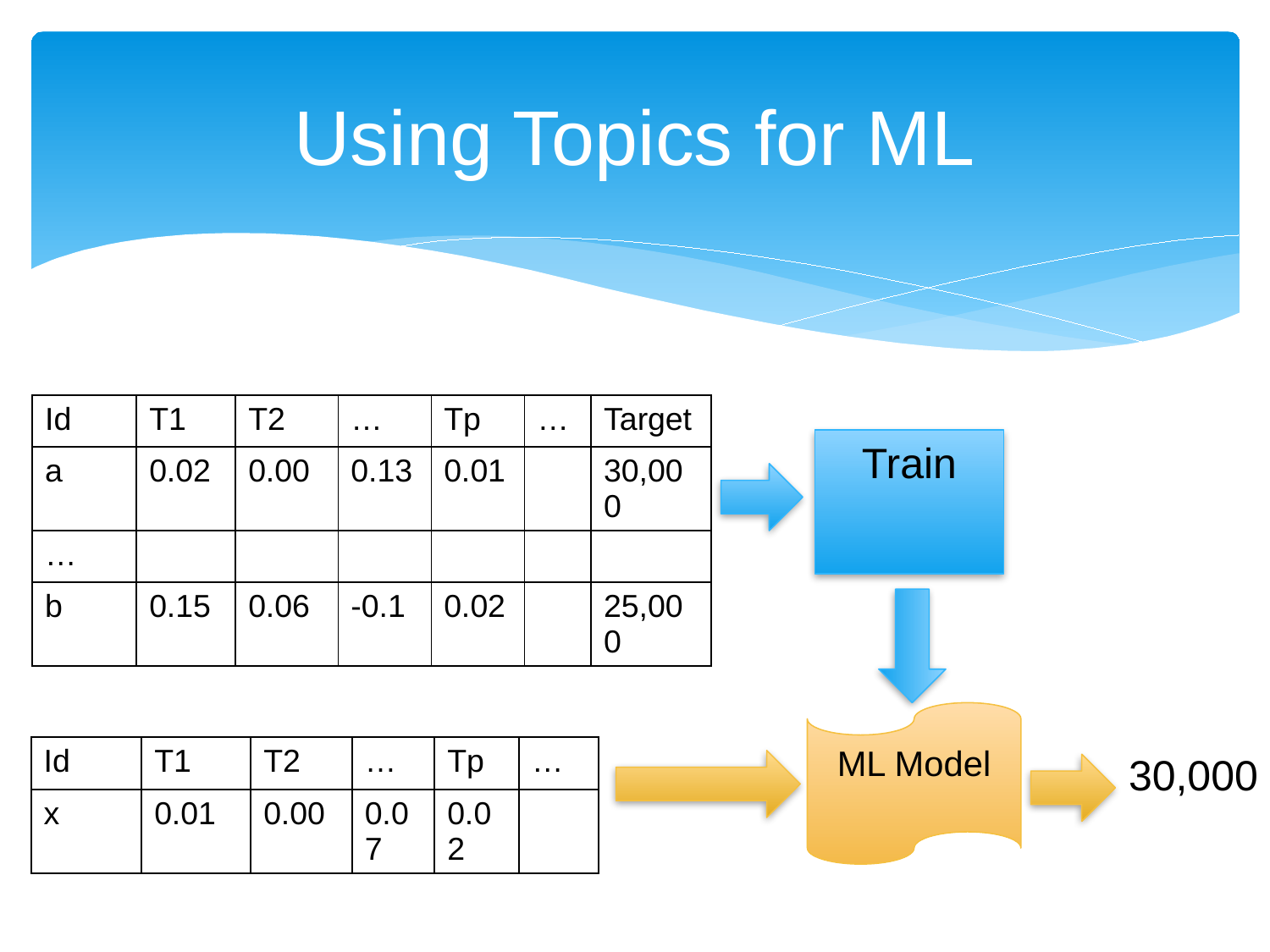

# Using Topics for ML
| Id | T1 | T2 | … | Tp | … | Target |
| --- | --- | --- | --- | --- | --- | --- |
| a | 0.02 | 0.00 | 0.13 | 0.01 |  | 30,000 |
| … |  |  |  |  |  |  |
| b | 0.15 | 0.06 | -0.1 | 0.02 |  | 25,000 |
Train

ML Model
| Id | T1 | T2 | … | Tp | … |
| --- | --- | --- | --- | --- | --- |
| x | 0.01 | 0.00 | 0.07 | 0.02 |  |
30,000